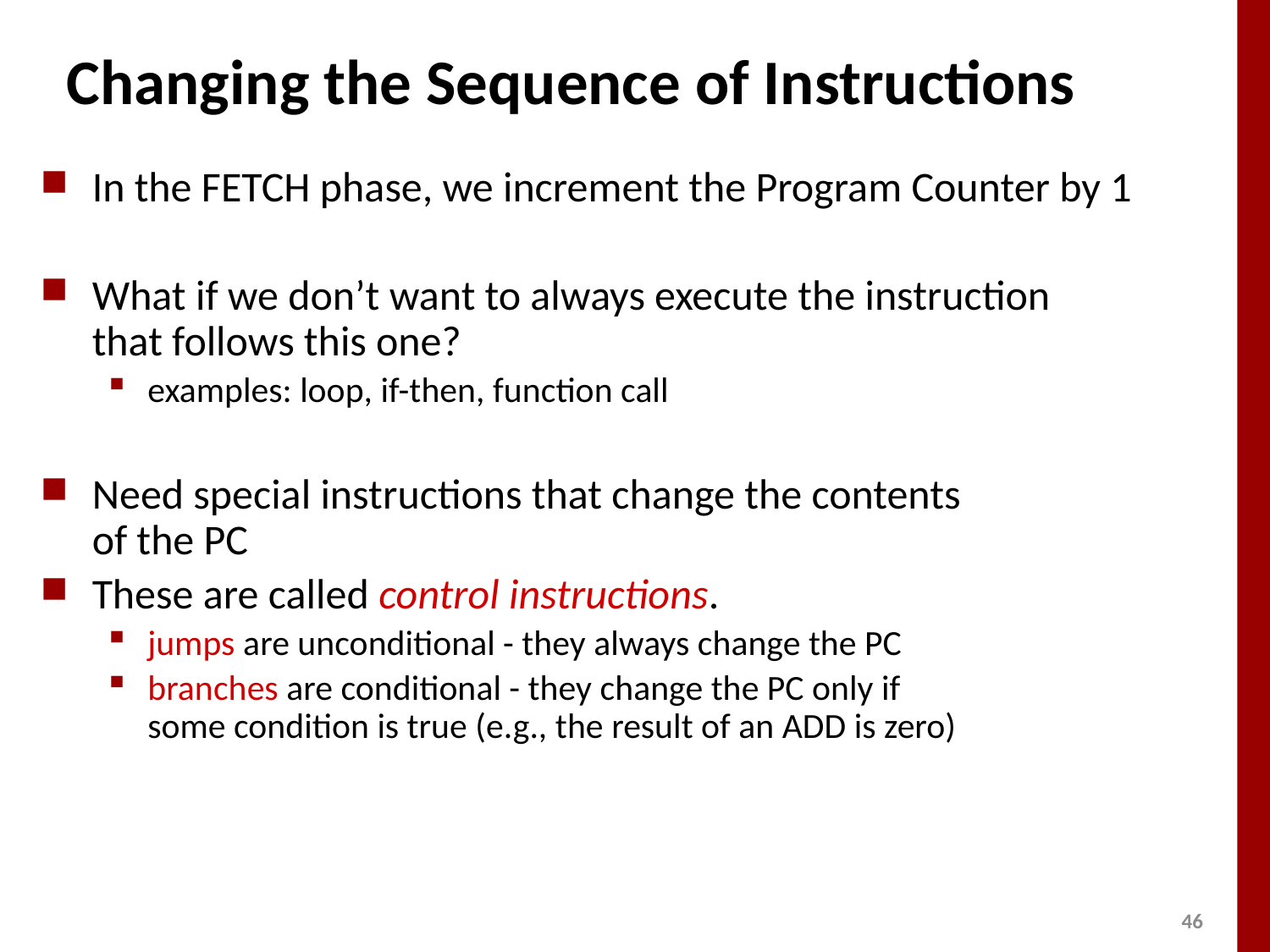

# Changing the Sequence of Instructions
In the FETCH phase, we increment the Program Counter by 1

What if we don’t want to always execute the instruction
that follows this one?
examples: loop, if-then, function call

Need special instructions that change the contents
of the PC
These are called control instructions.
jumps are unconditional - they always change the PC
branches are conditional - they change the PC only if
some condition is true (e.g., the result of an ADD is zero)